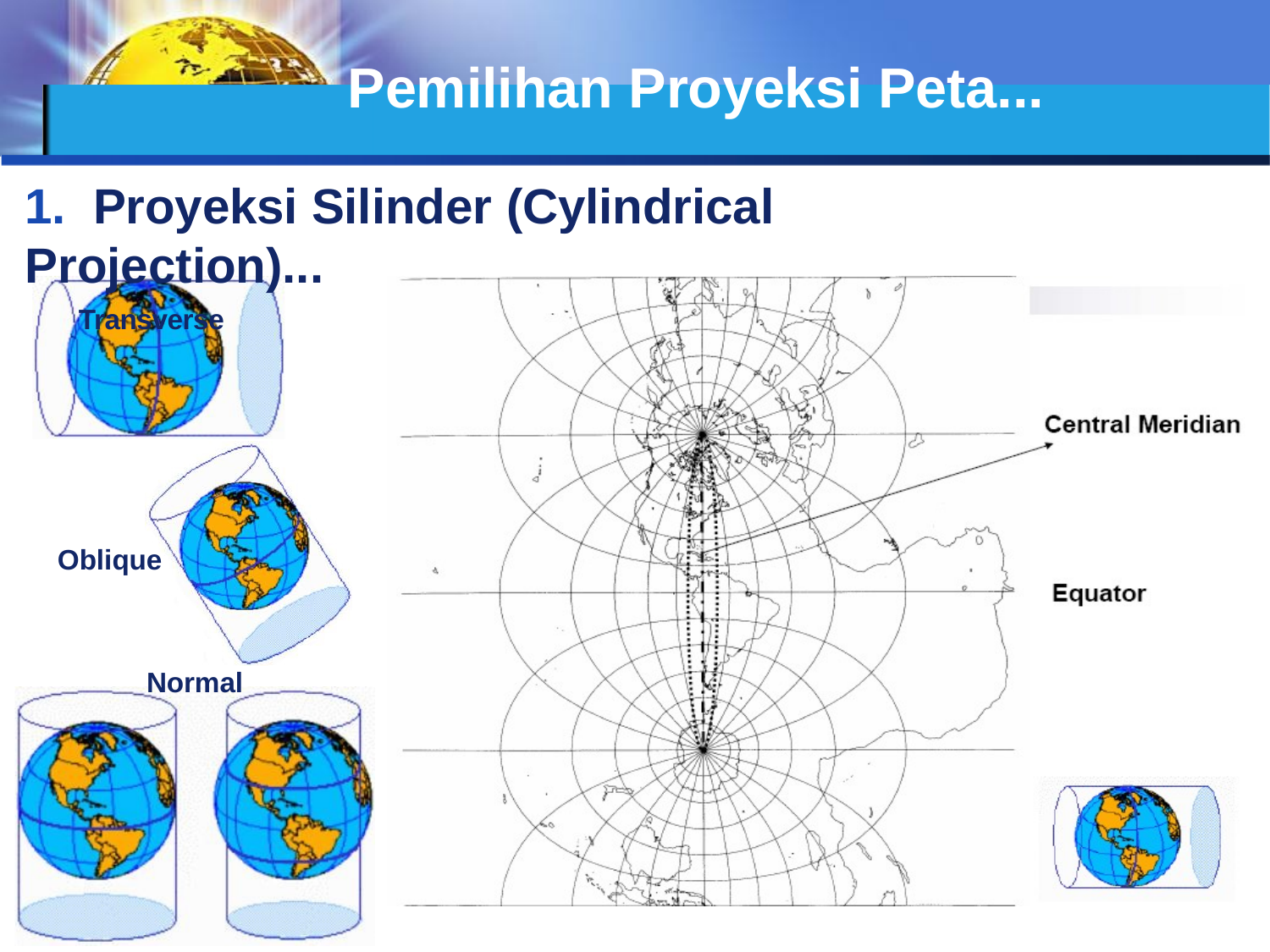

# Pemilihan Proyeksi Peta...
1.  Proyeksi Silinder (Cylindrical Projection)...
Transverse

Oblique
Normal